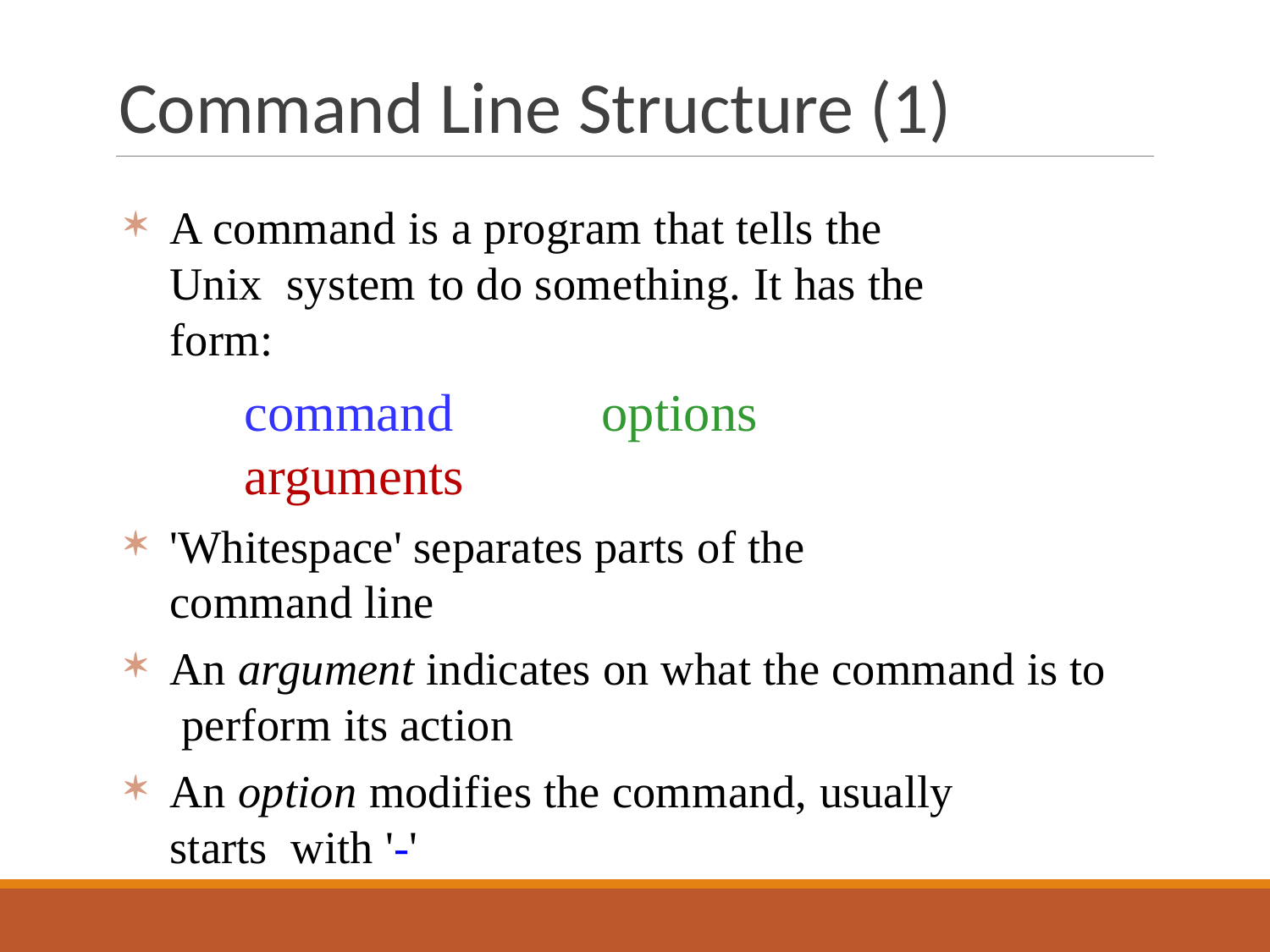

# Command Line Structure (1)
A command is a program that tells the Unix  system to do something. It has the form:
command	options	arguments
'Whitespace' separates parts of the command line
An argument indicates on what the command is to  perform its action
An option modifies the command, usually starts  with '-'
14